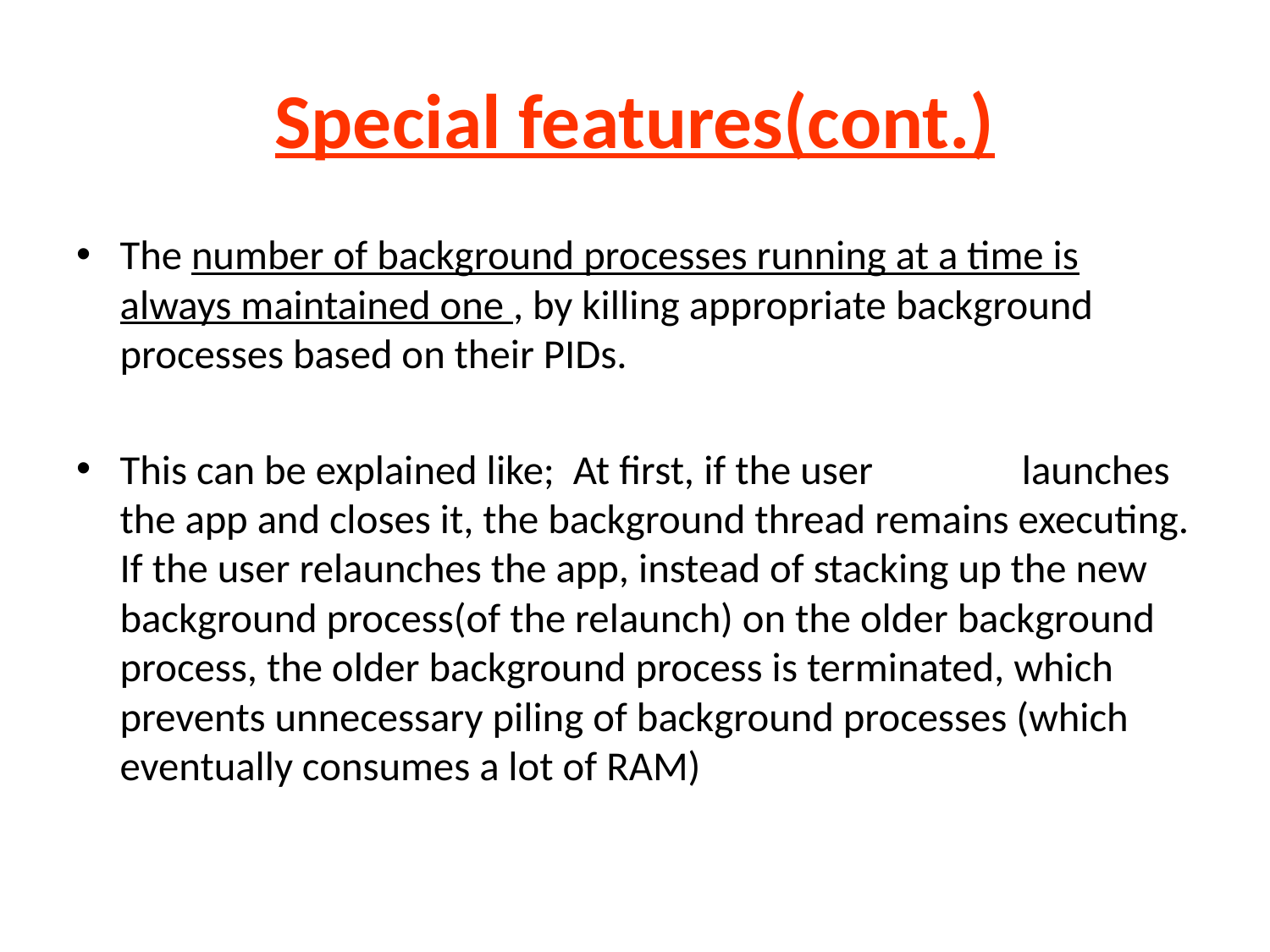

# Special features(cont.)
The number of background processes running at a time is always maintained one , by killing appropriate background processes based on their PIDs.

This can be explained like;  At first, if the user                launches the app and closes it, the background thread remains executing. If the user relaunches the app, instead of stacking up the new background process(of the relaunch) on the older background process, the older background process is terminated, which prevents unnecessary piling of background processes (which eventually consumes a lot of RAM)